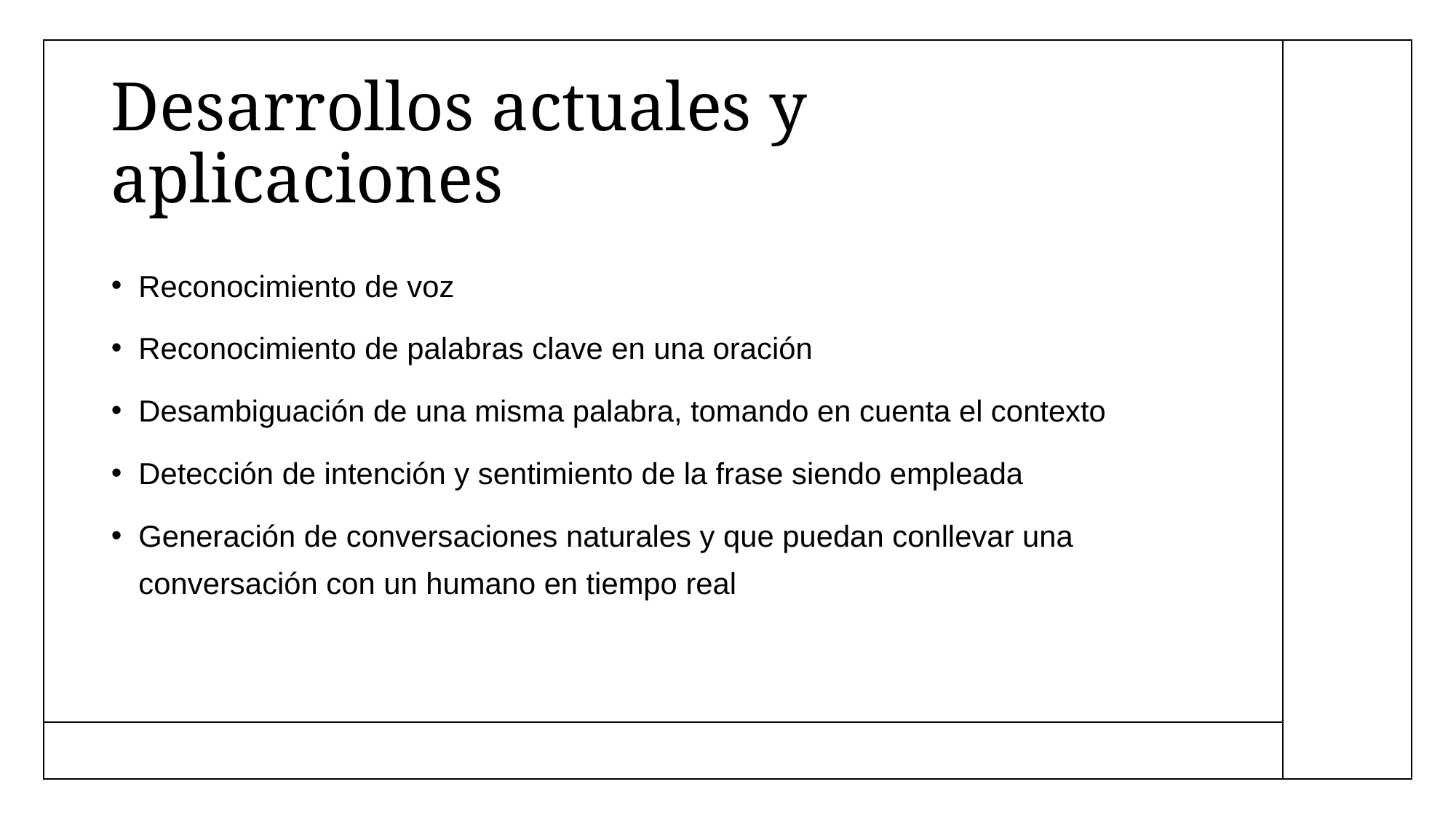

# Desarrollos actuales y aplicaciones
Reconocimiento de voz
Reconocimiento de palabras clave en una oración
Desambiguación de una misma palabra, tomando en cuenta el contexto
Detección de intención y sentimiento de la frase siendo empleada
Generación de conversaciones naturales y que puedan conllevar una conversación con un humano en tiempo real